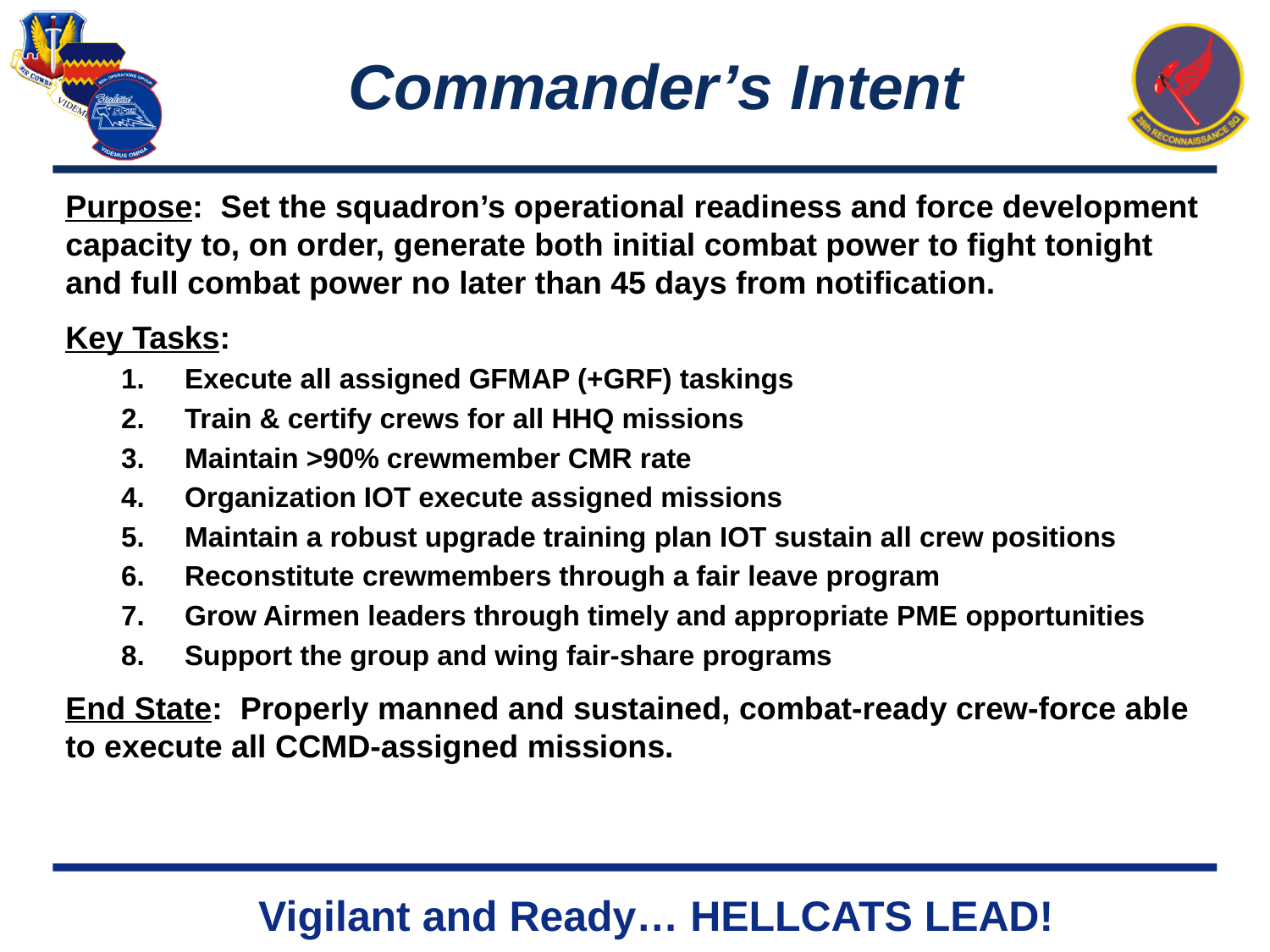

# Commander’s Intent
Purpose:  Set the squadron’s operational readiness and force development capacity to, on order, generate both initial combat power to fight tonight and full combat power no later than 45 days from notification.
Key Tasks:
Execute all assigned GFMAP (+GRF) taskings
Train & certify crews for all HHQ missions
Maintain >90% crewmember CMR rate
Organization IOT execute assigned missions
Maintain a robust upgrade training plan IOT sustain all crew positions
Reconstitute crewmembers through a fair leave program
Grow Airmen leaders through timely and appropriate PME opportunities
Support the group and wing fair-share programs
End State:  Properly manned and sustained, combat-ready crew-force able to execute all CCMD-assigned missions.